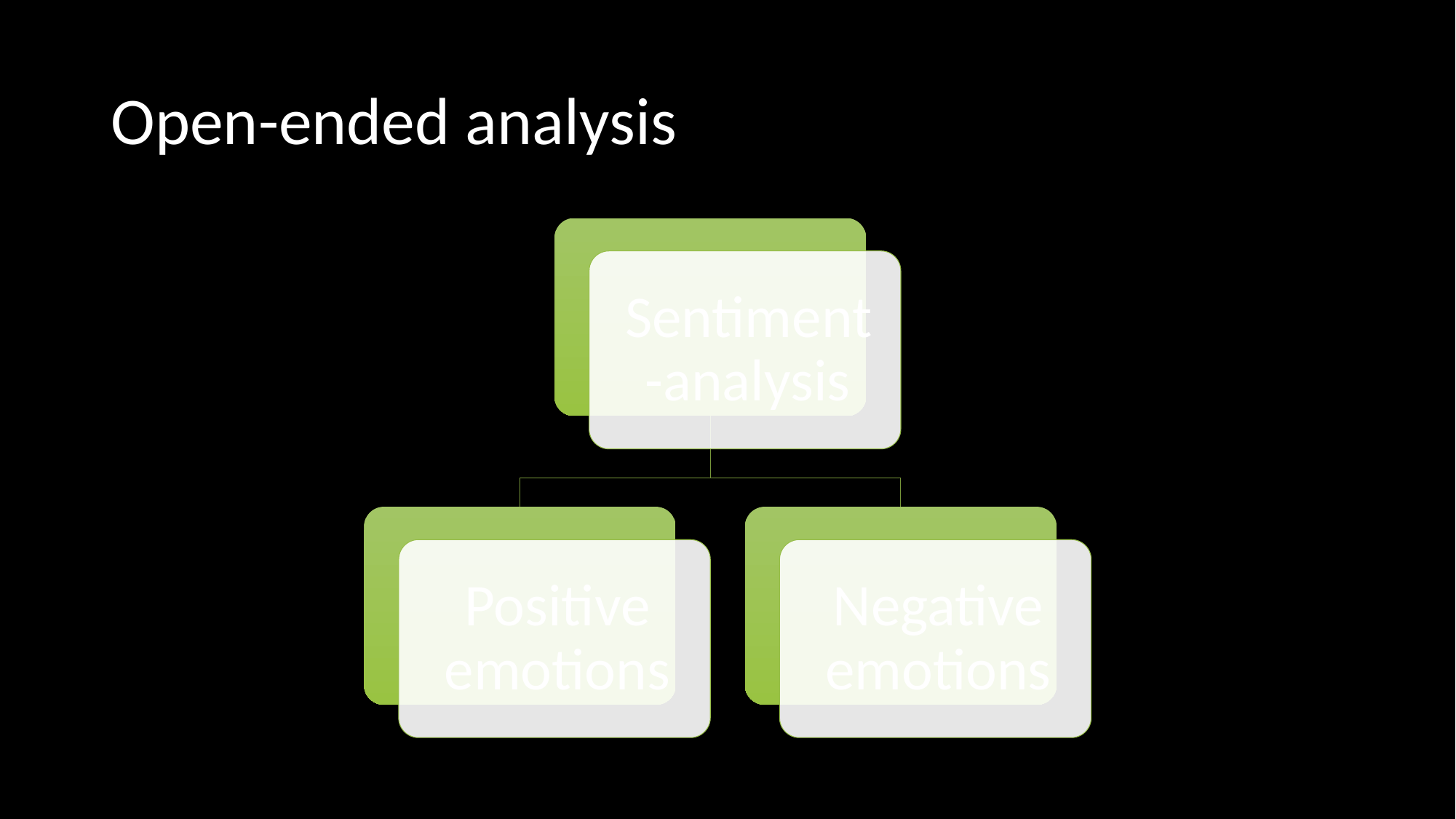

# Open-ended analysis
Sentiment-analysis
Positive emotions
Negative emotions